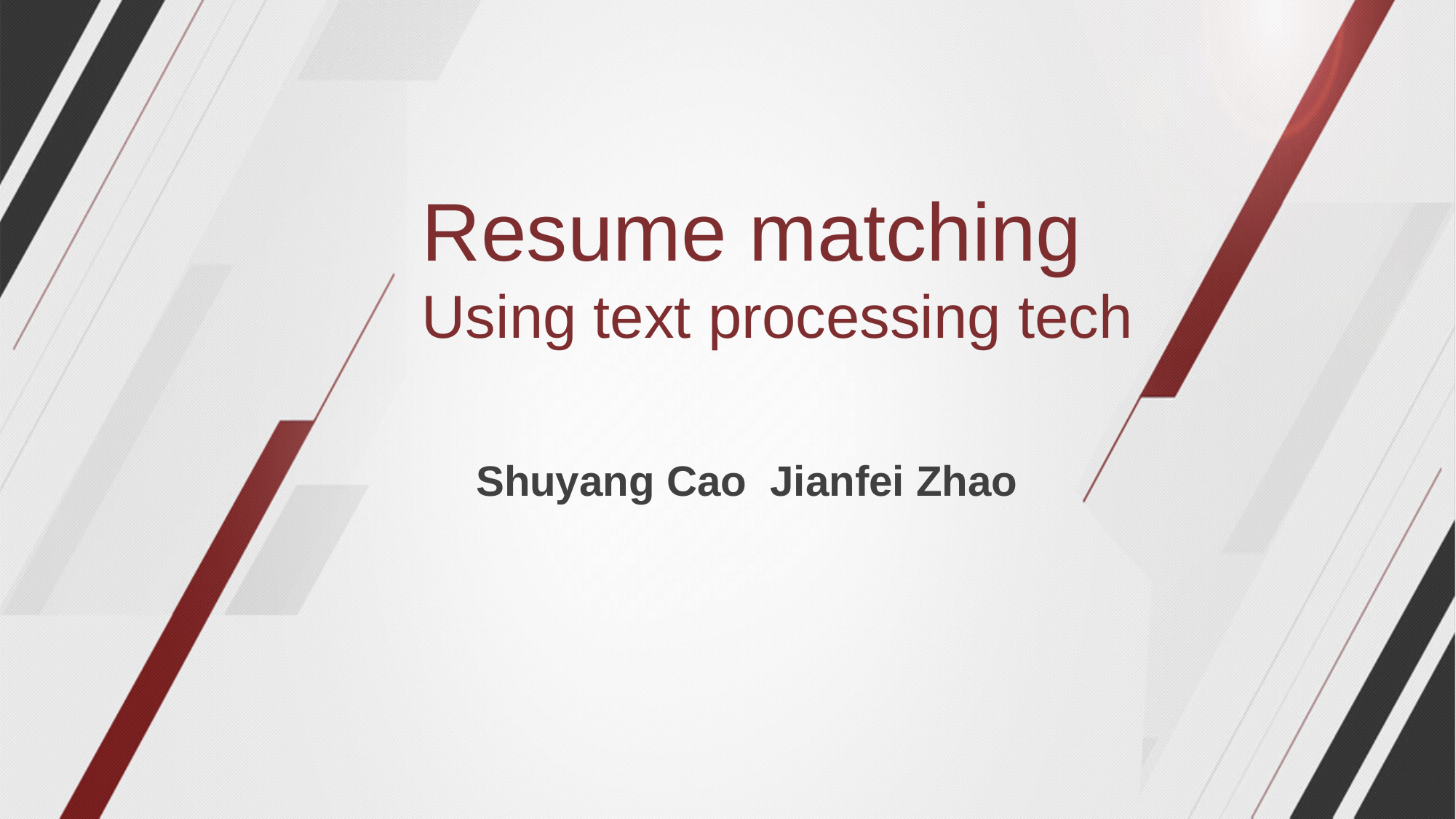

Resume matching
Using text processing tech
Shuyang Cao  Jianfei Zhao